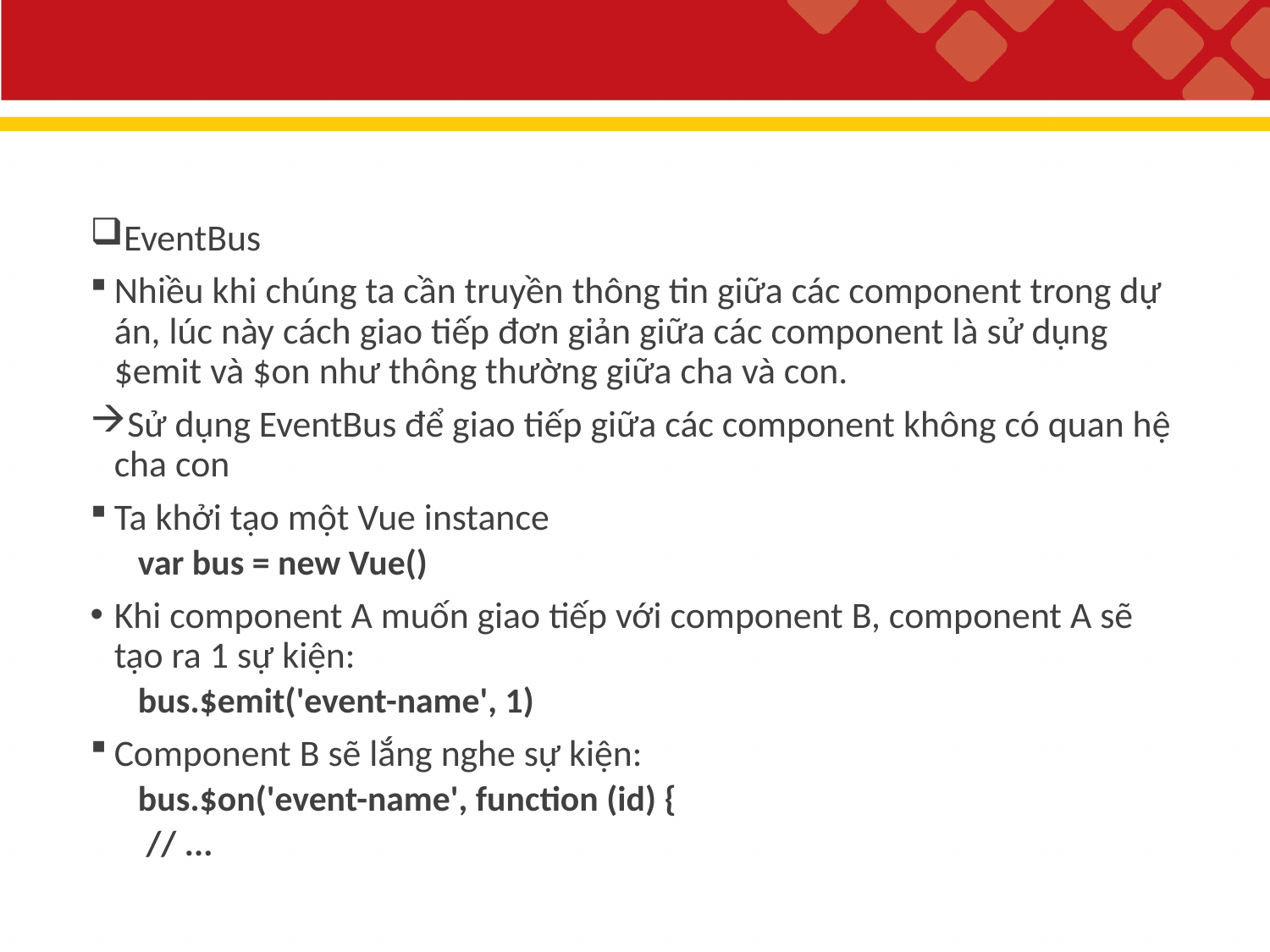

EventBus
Nhiều khi chúng ta cần truyền thông tin giữa các component trong dự án, lúc này cách giao tiếp đơn giản giữa các component là sử dụng $emit và $on như thông thường giữa cha và con.
Sử dụng EventBus để giao tiếp giữa các component không có quan hệ cha con
Ta khởi tạo một Vue instance
var bus = new Vue()
Khi component A muốn giao tiếp với component B, component A sẽ tạo ra 1 sự kiện:
bus.$emit('event-name', 1)
Component B sẽ lắng nghe sự kiện:
bus.$on('event-name', function (id) {
 // ...